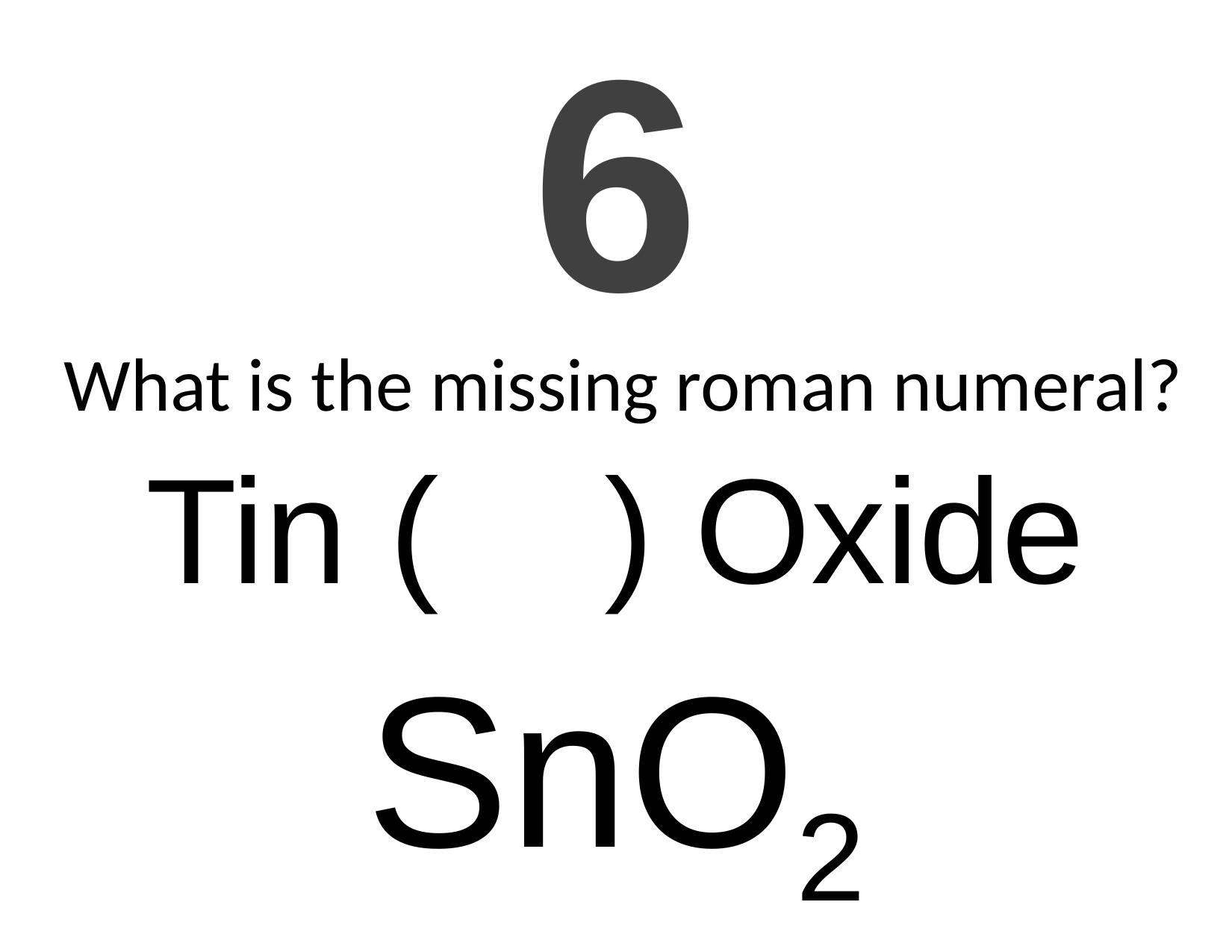

6
What is the missing roman numeral?
Tin (    ) Oxide
# SnO2